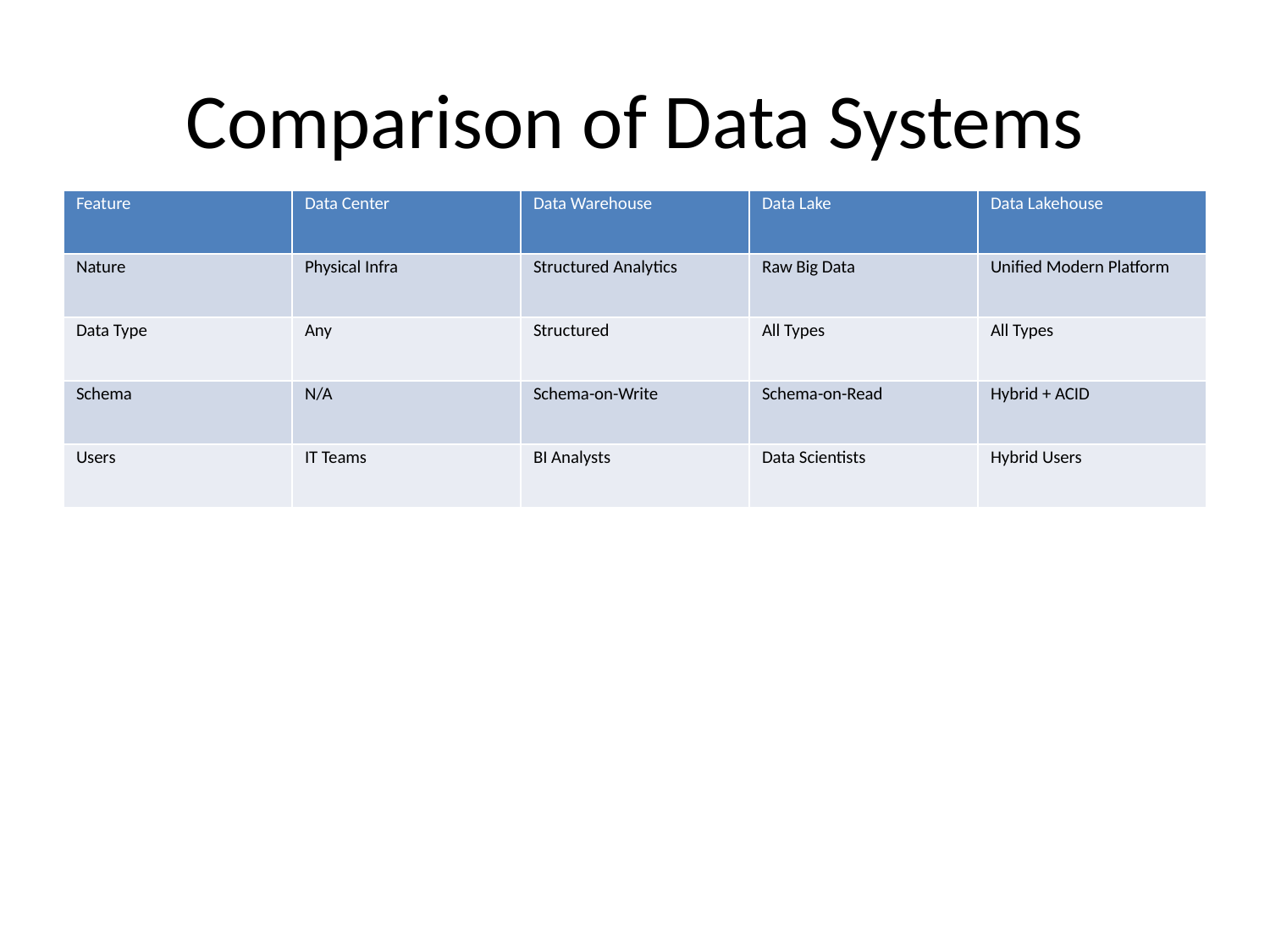

# Comparison of Data Systems
| Feature | Data Center | Data Warehouse | Data Lake | Data Lakehouse |
| --- | --- | --- | --- | --- |
| Nature | Physical Infra | Structured Analytics | Raw Big Data | Unified Modern Platform |
| Data Type | Any | Structured | All Types | All Types |
| Schema | N/A | Schema-on-Write | Schema-on-Read | Hybrid + ACID |
| Users | IT Teams | BI Analysts | Data Scientists | Hybrid Users |